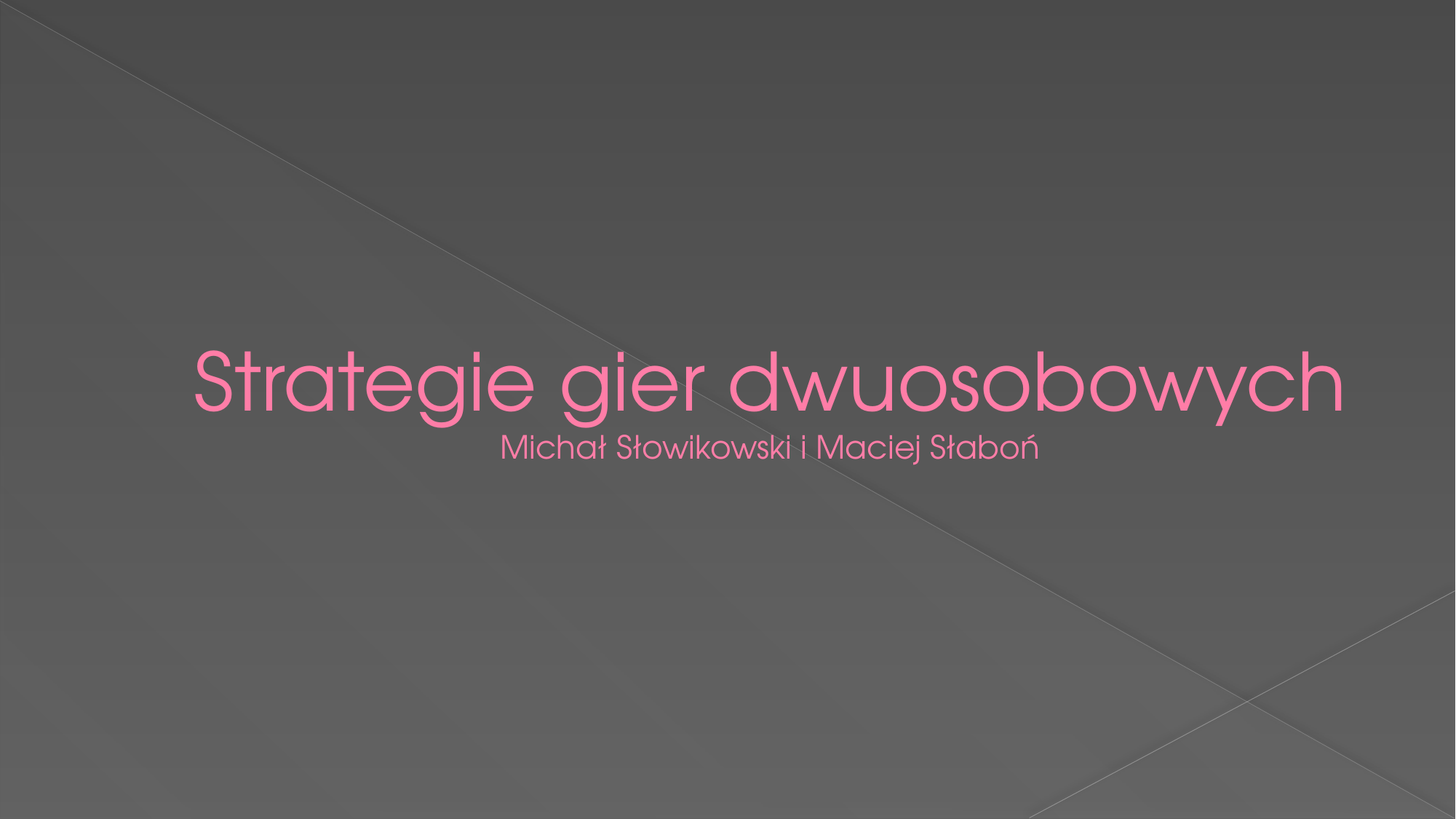

# Strategie gier dwuosobowych Michał Słowikowski i Maciej Słaboń